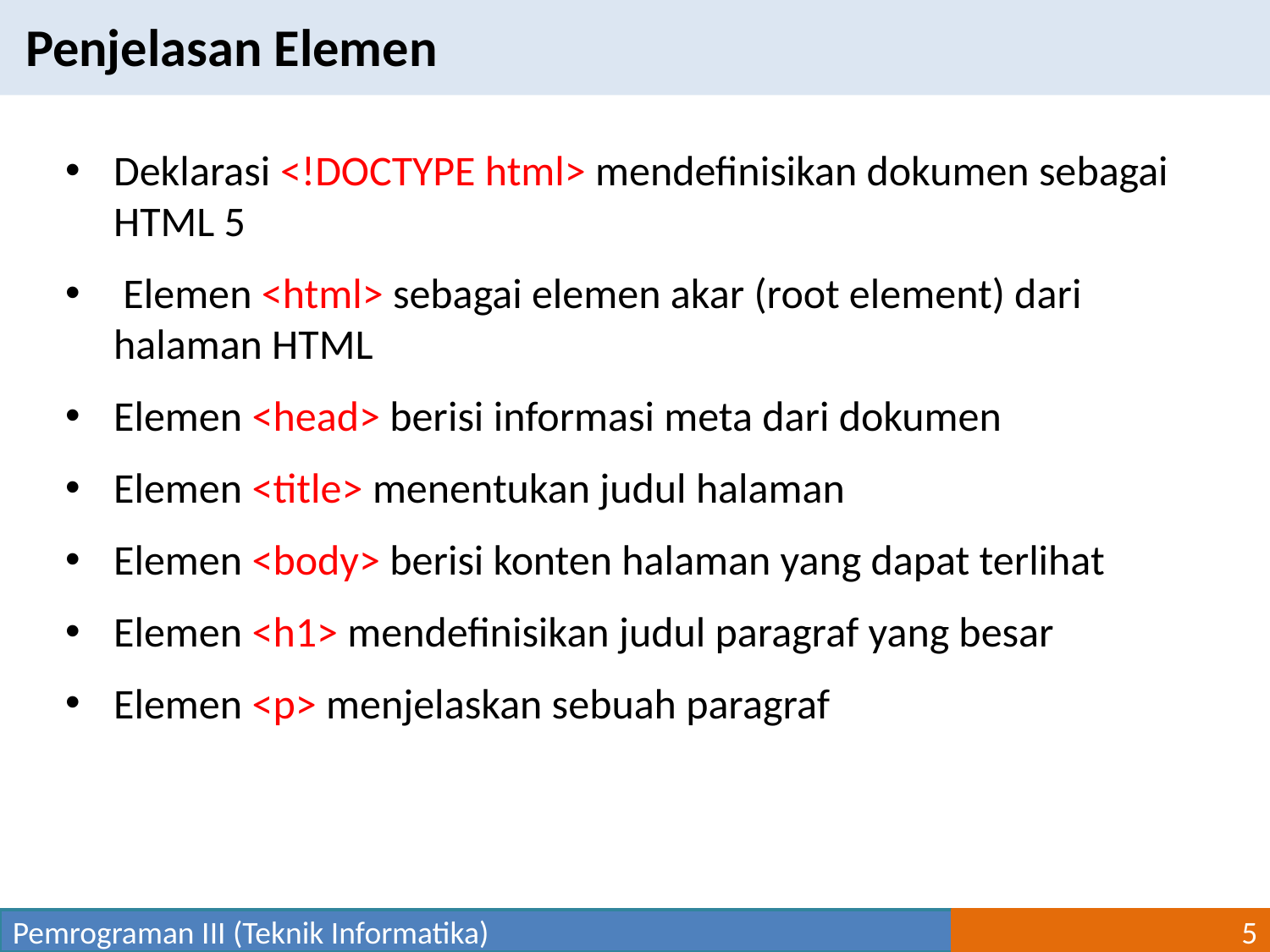

Penjelasan Elemen
Deklarasi <!DOCTYPE html> mendefinisikan dokumen sebagai HTML 5
 Elemen <html> sebagai elemen akar (root element) dari halaman HTML
Elemen <head> berisi informasi meta dari dokumen
Elemen <title> menentukan judul halaman
Elemen <body> berisi konten halaman yang dapat terlihat
Elemen <h1> mendefinisikan judul paragraf yang besar
Elemen <p> menjelaskan sebuah paragraf